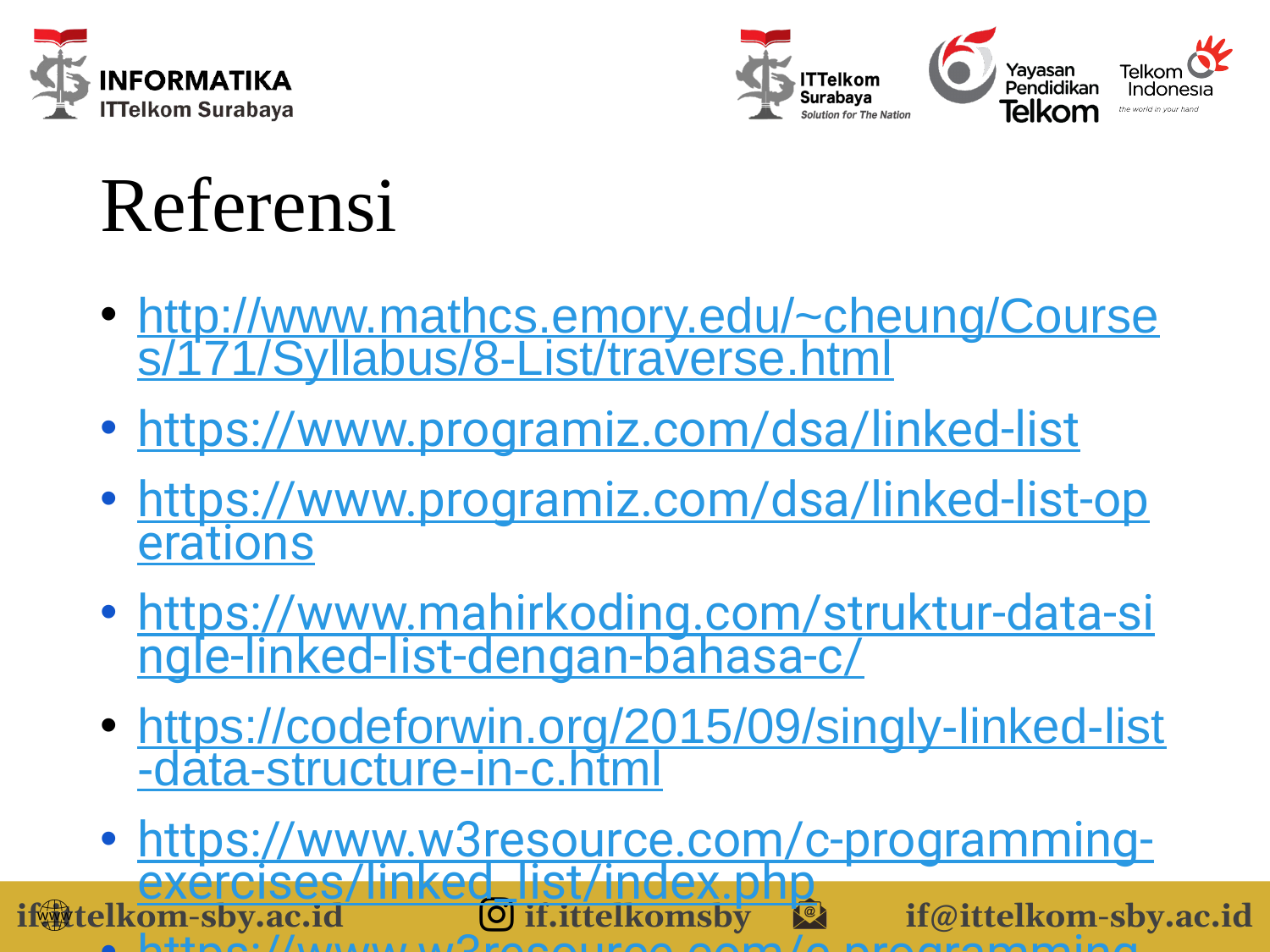

# Referensi
http://www.mathcs.emory.edu/~cheung/Courses/171/Syllabus/8-List/traverse.html
https://www.programiz.com/dsa/linked-list
https://www.programiz.com/dsa/linked-list-operations
https://www.mahirkoding.com/struktur-data-single-linked-list-dengan-bahasa-c/
https://codeforwin.org/2015/09/singly-linked-list-data-structure-in-c.html
https://www.w3resource.com/c-programming-exercises/linked_list/index.php
https://www.w3resource.com/c-programming-exercises/linked_list/c-linked_list-exercise-1.php